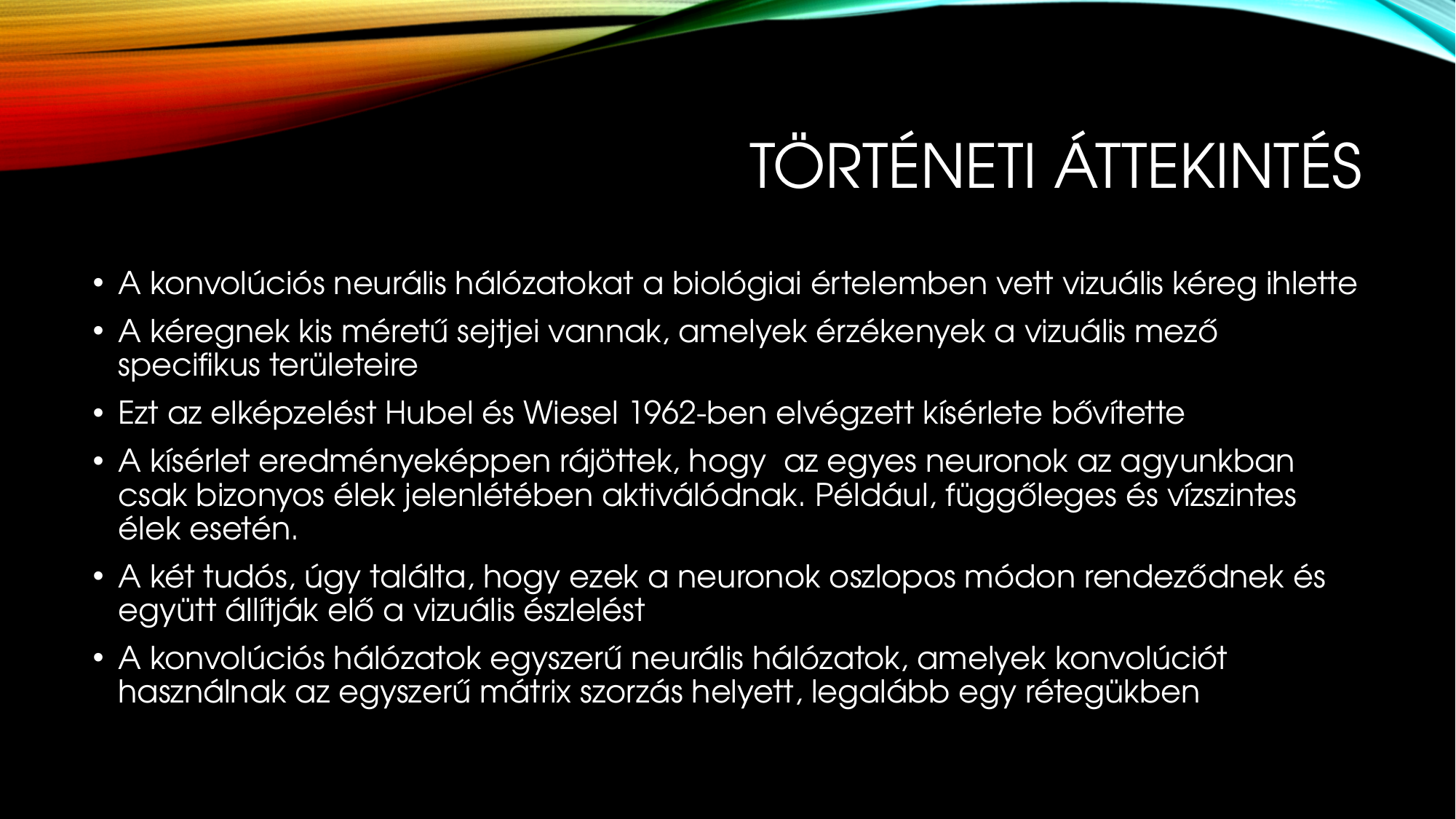

# Történeti áttekintés
A konvolúciós neurális hálózatokat a biológiai értelemben vett vizuális kéreg ihlette
A kéregnek kis méretű sejtjei vannak, amelyek érzékenyek a vizuális mező specifikus területeire
Ezt az elképzelést Hubel és Wiesel 1962-ben elvégzett kísérlete bővítette
A kísérlet eredményeképpen rájöttek, hogy  az egyes neuronok az agyunkban  csak bizonyos élek jelenlétében aktiválódnak. Például, függőleges és vízszintes élek esetén.
A két tudós, úgy találta, hogy ezek a neuronok oszlopos módon rendeződnek és együtt állítják elő a vizuális észlelést
A konvolúciós hálózatok egyszerű neurális hálózatok, amelyek konvolúciót használnak az egyszerű mátrix szorzás helyett, legalább egy rétegükben